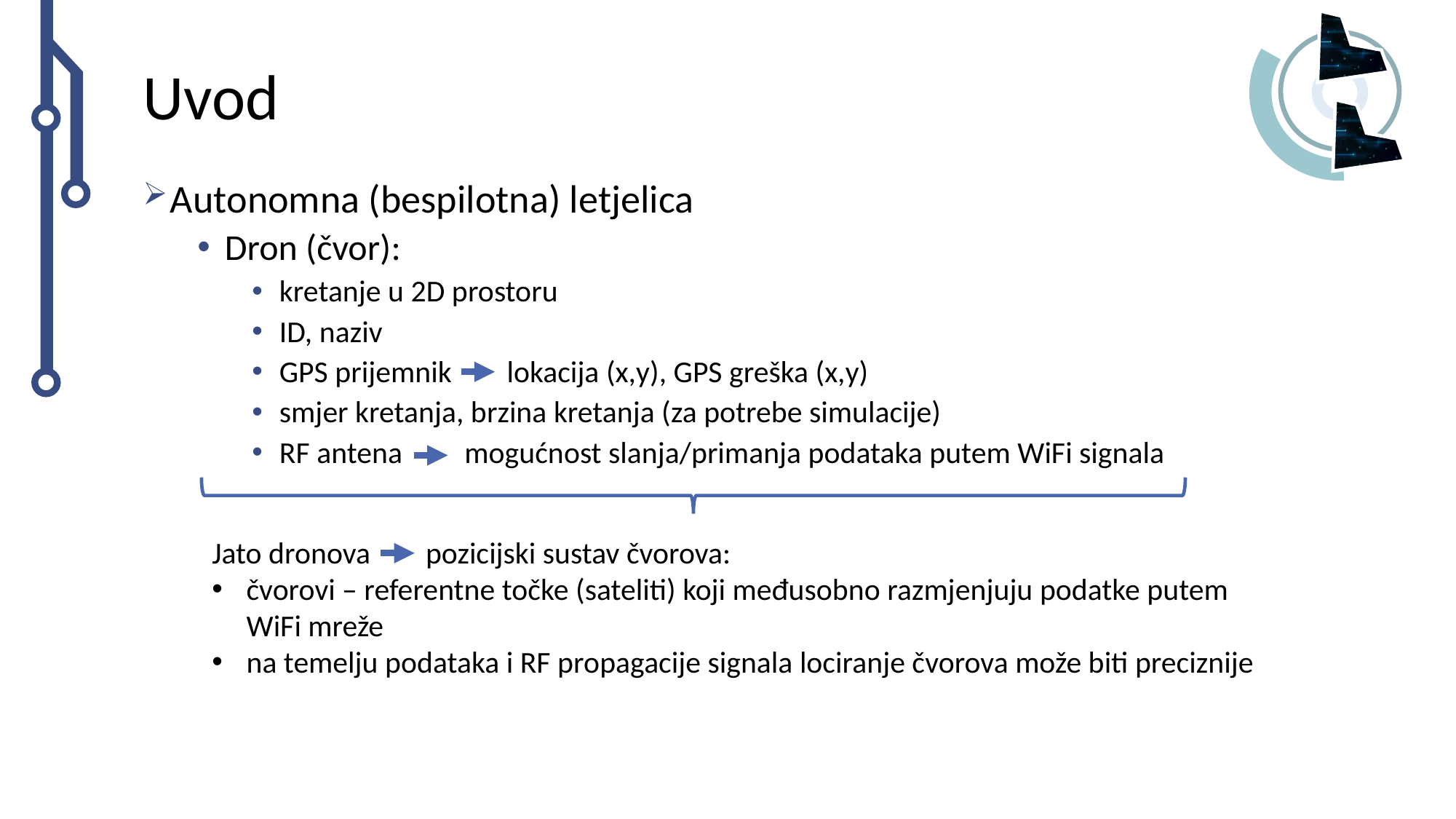

# Uvod
Autonomna (bespilotna) letjelica
Dron (čvor):
kretanje u 2D prostoru
ID, naziv
GPS prijemnik        lokacija (x,y), GPS greška (x,y)
smjer kretanja, brzina kretanja (za potrebe simulacije)
RF antena         mogućnost slanja/primanja podataka putem WiFi signala

Jato dronova        pozicijski sustav čvorova:
čvorovi – referentne točke (sateliti) koji međusobno razmjenjuju podatke putem WiFi mreže
na temelju podataka i RF propagacije signala lociranje čvorova može biti preciznije